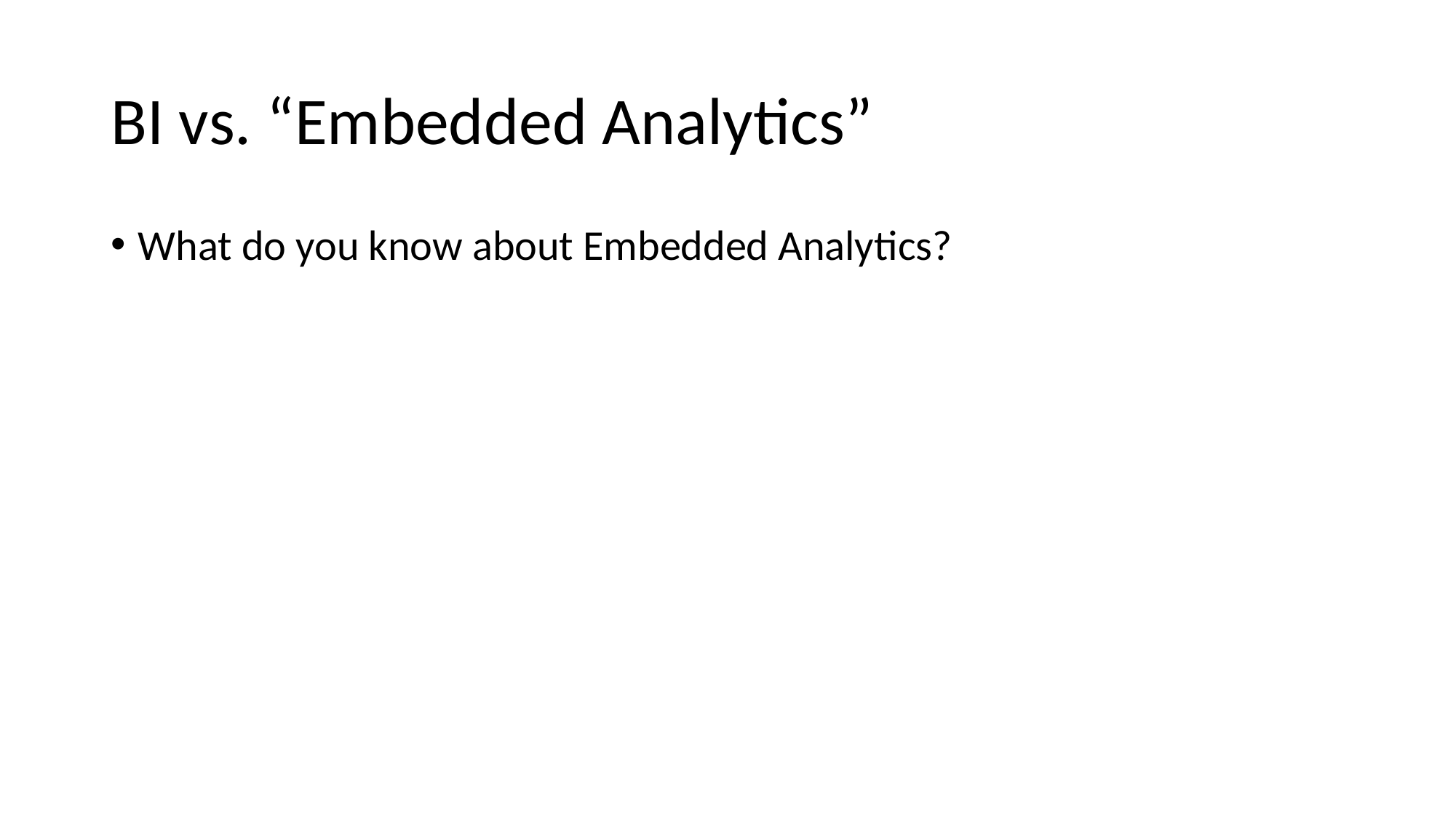

# BI vs. “Embedded Analytics”
What do you know about Embedded Analytics?